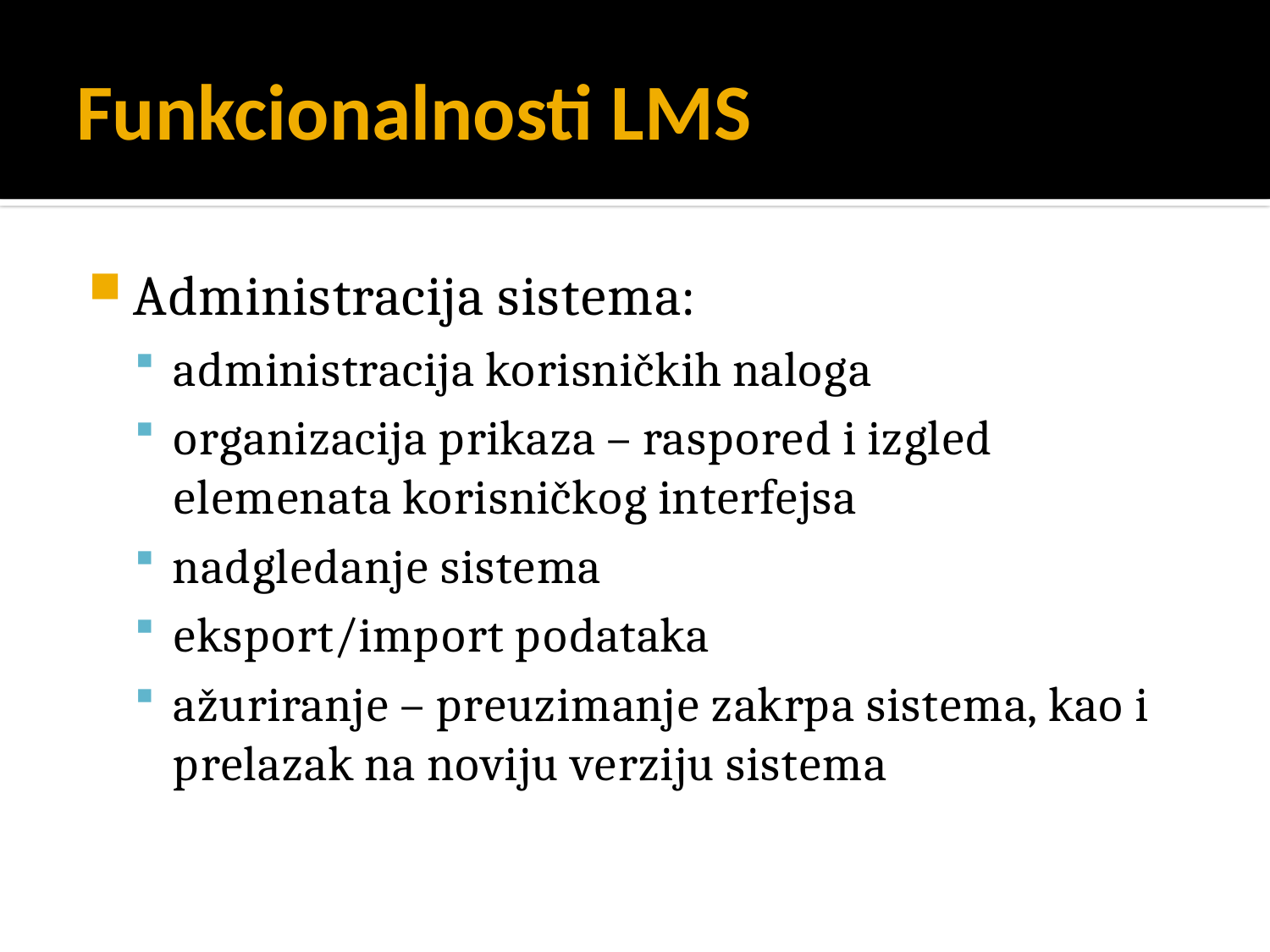

# Funkcionalnosti LMS
Administracija sistema:
administracija korisničkih naloga
organizacija prikaza – raspored i izgled elemenata korisničkog interfejsa
nadgledanje sistema
eksport/import podataka
ažuriranje – preuzimanje zakrpa sistema, kao i prelazak na noviju verziju sistema